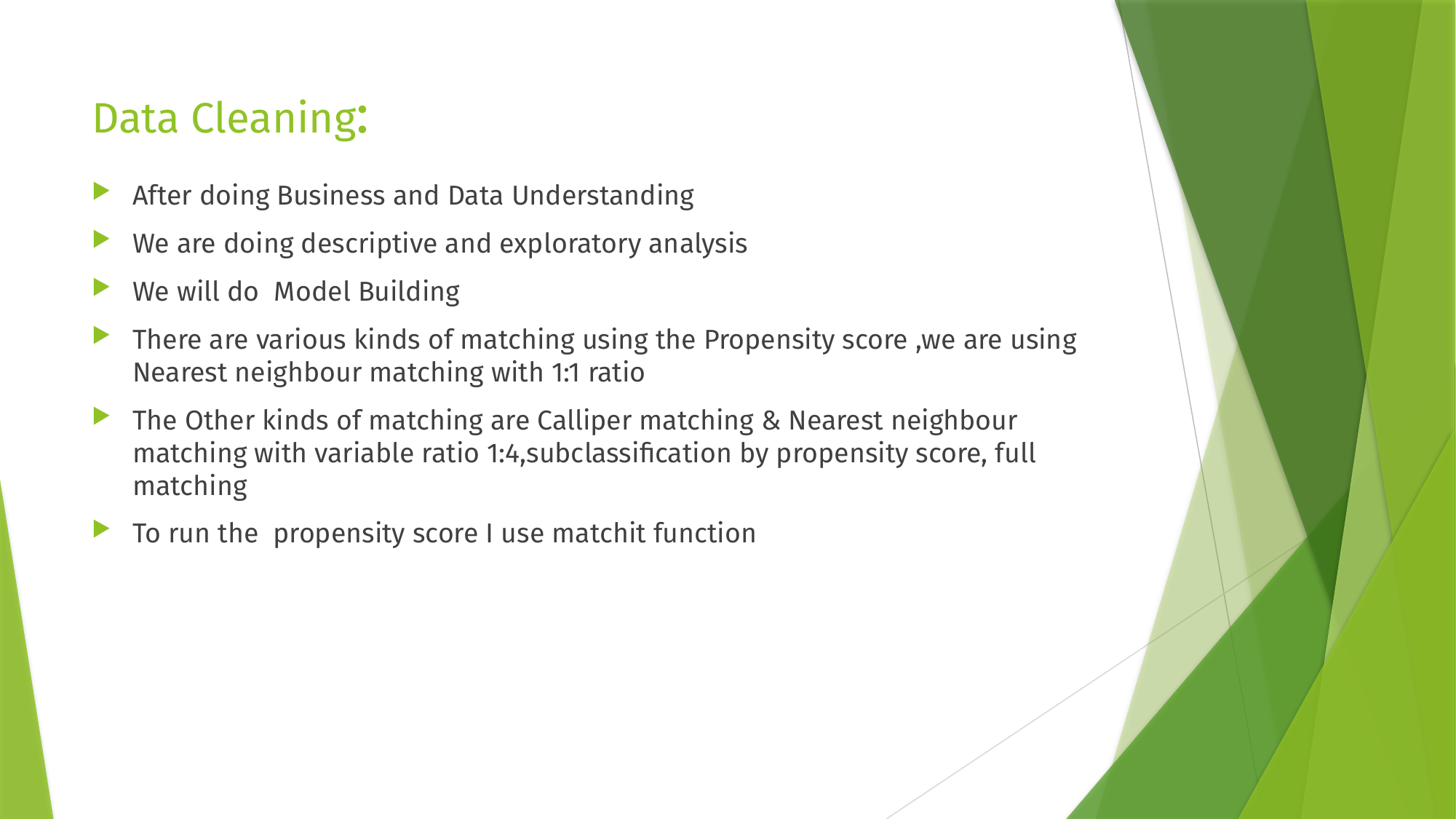

# Data Cleaning:
After doing Business and Data Understanding
We are doing descriptive and exploratory analysis
We will do  Model Building
There are various kinds of matching using the Propensity score ,we are using Nearest neighbour matching with 1:1 ratio
The Other kinds of matching are Calliper matching & Nearest neighbour matching with variable ratio 1:4,subclassification by propensity score, full matching
To run the  propensity score I use matchit function